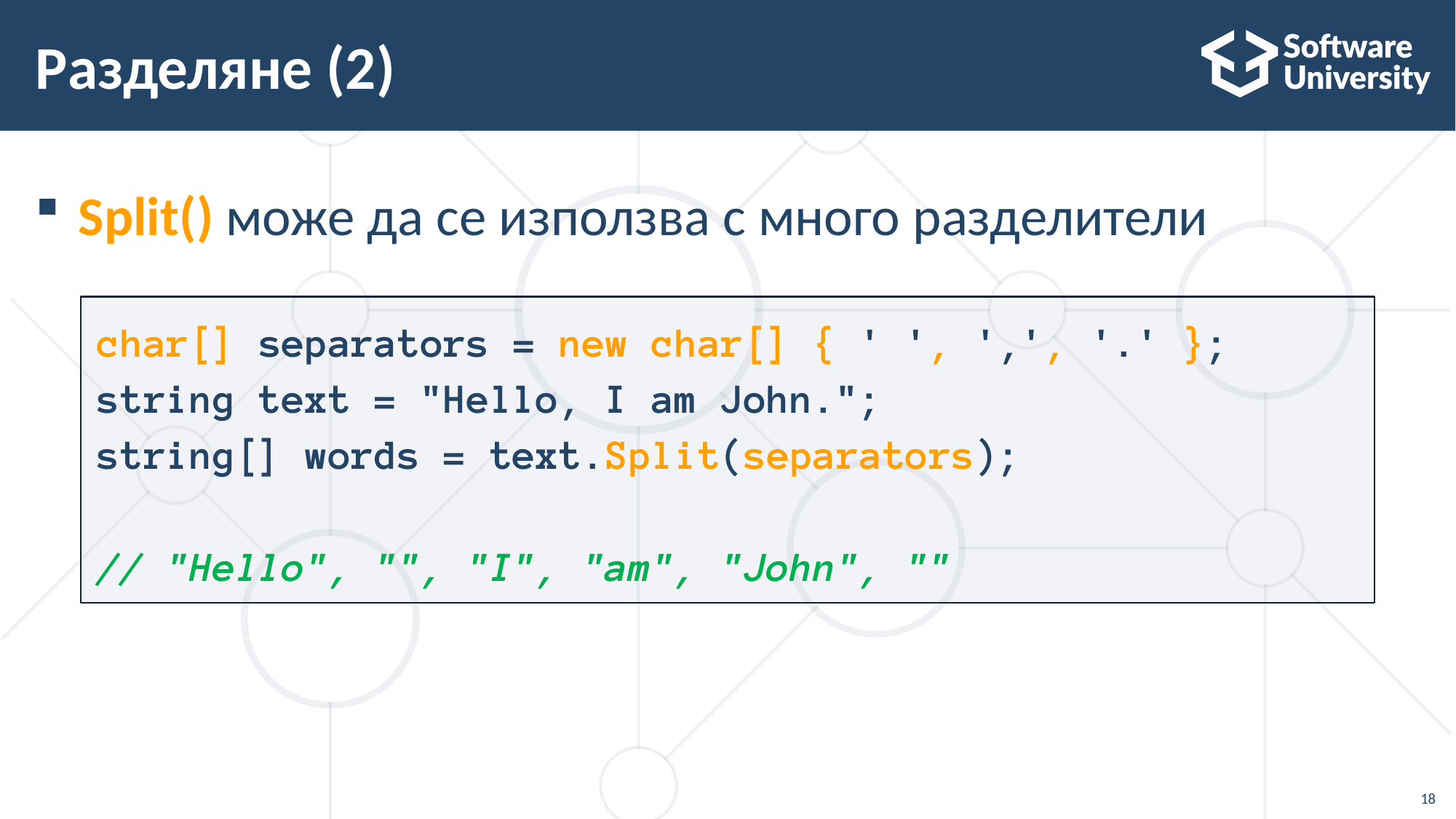

# Разделяне (2)
Split() може да се използва с много разделители

char[] separators = new char[] { ' ', ',', '.' };
string text = "Hello, I am John.";
string[] words = text.Split(separators);

// "Hello", "", "I", "am", "John", ""
18